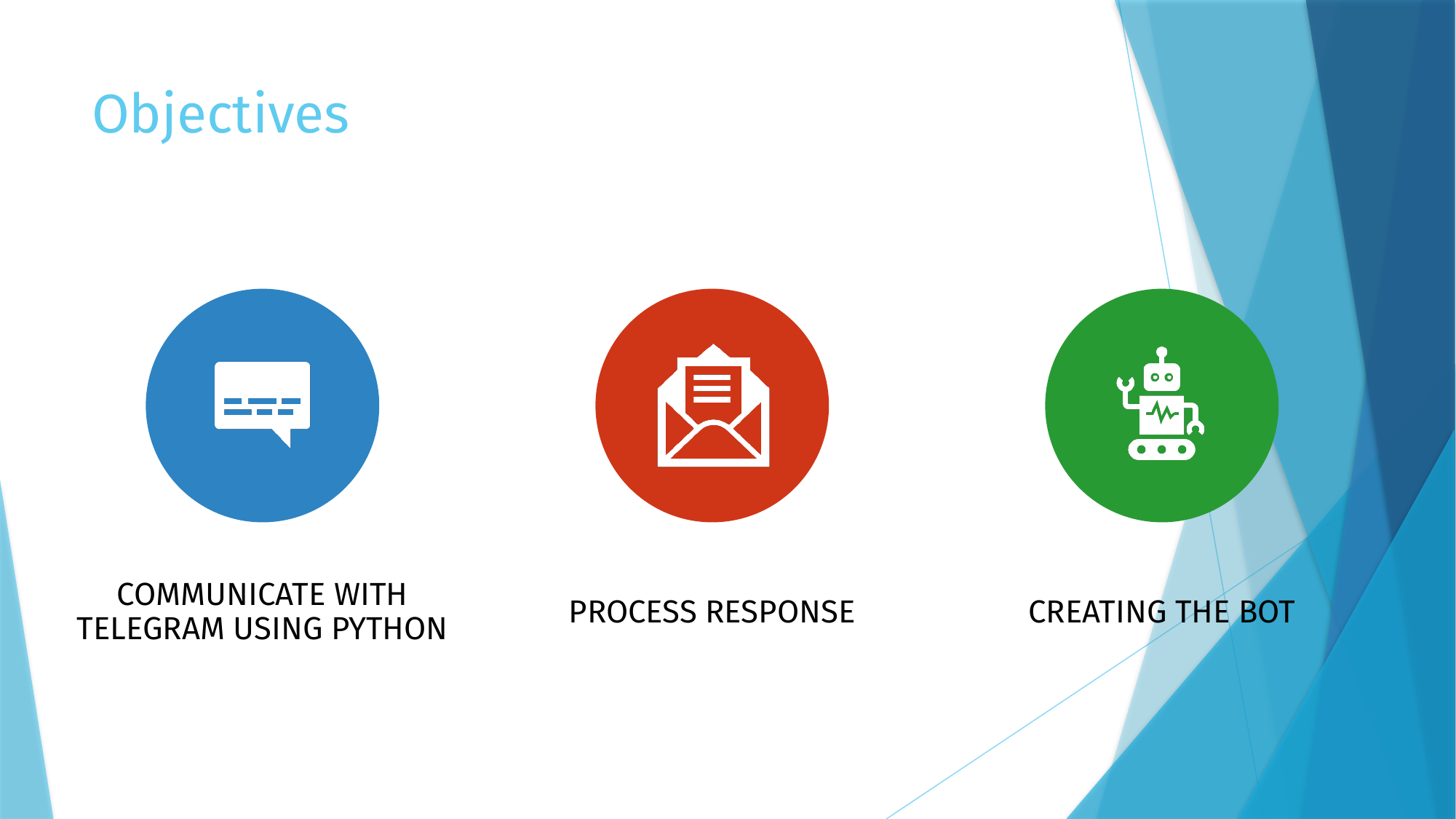

# Objectives
communicate with Telegram Using python
process response
Creating the bot